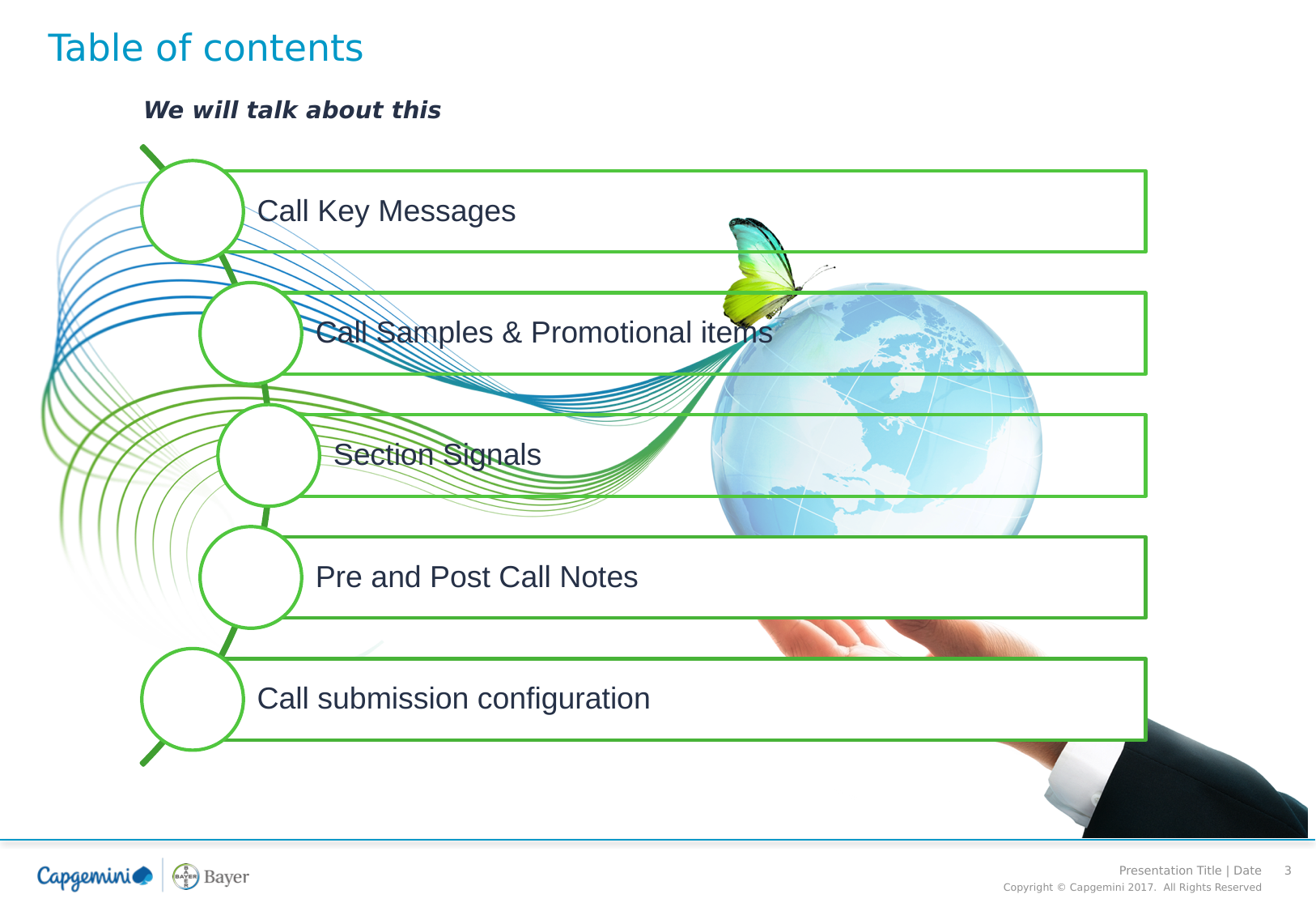

# Table of contents
We will talk about this
Call Key Messages
Call Samples & Promotional items
Section Signals
Pre and Post Call Notes
Call submission configuration